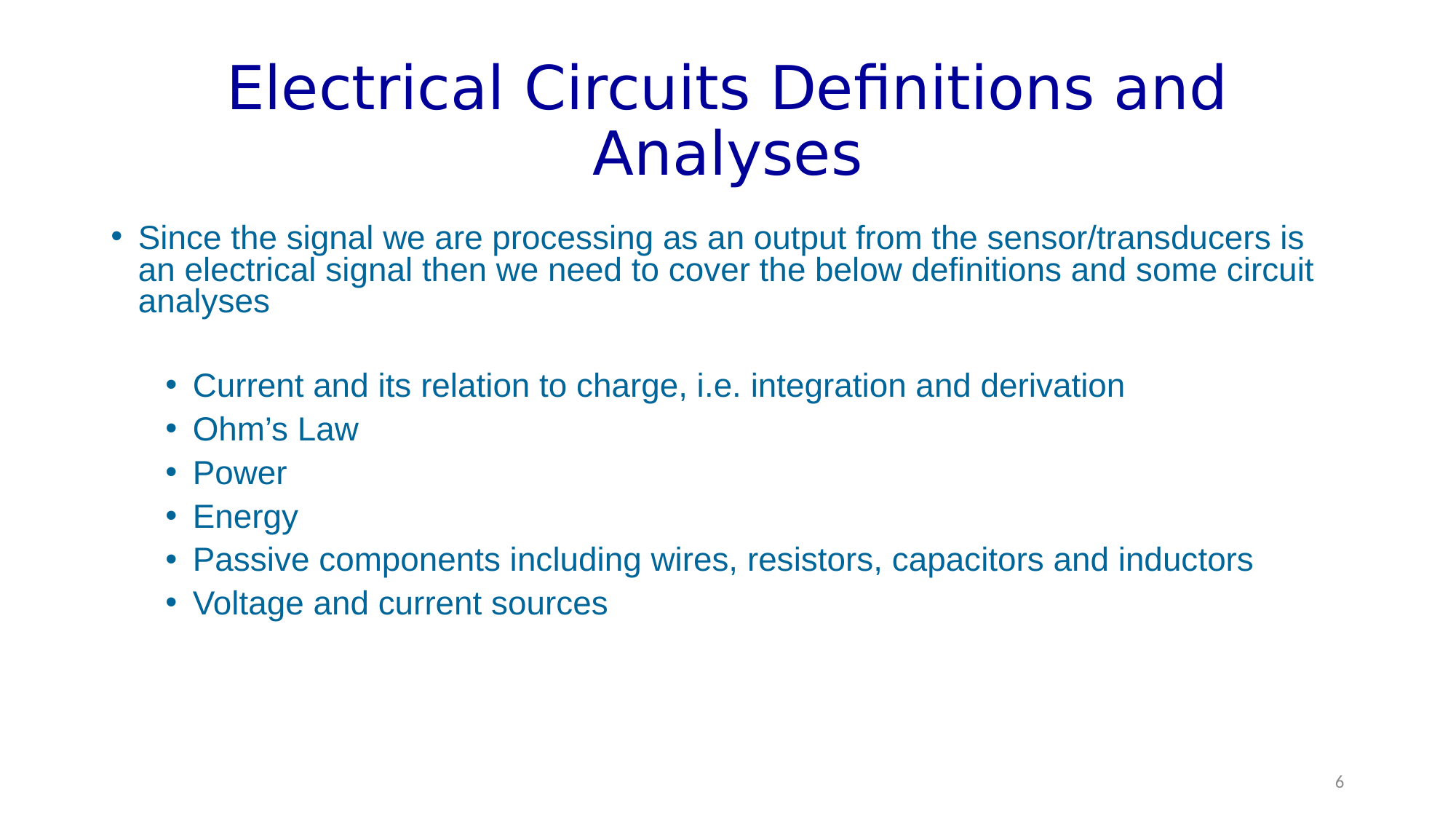

# Electrical Circuits Definitions and Analyses
Since the signal we are processing as an output from the sensor/transducers is an electrical signal then we need to cover the below definitions and some circuit analyses

Current and its relation to charge, i.e. integration and derivation
Ohm’s Law
Power
Energy
Passive components including wires, resistors, capacitors and inductors
Voltage and current sources

6